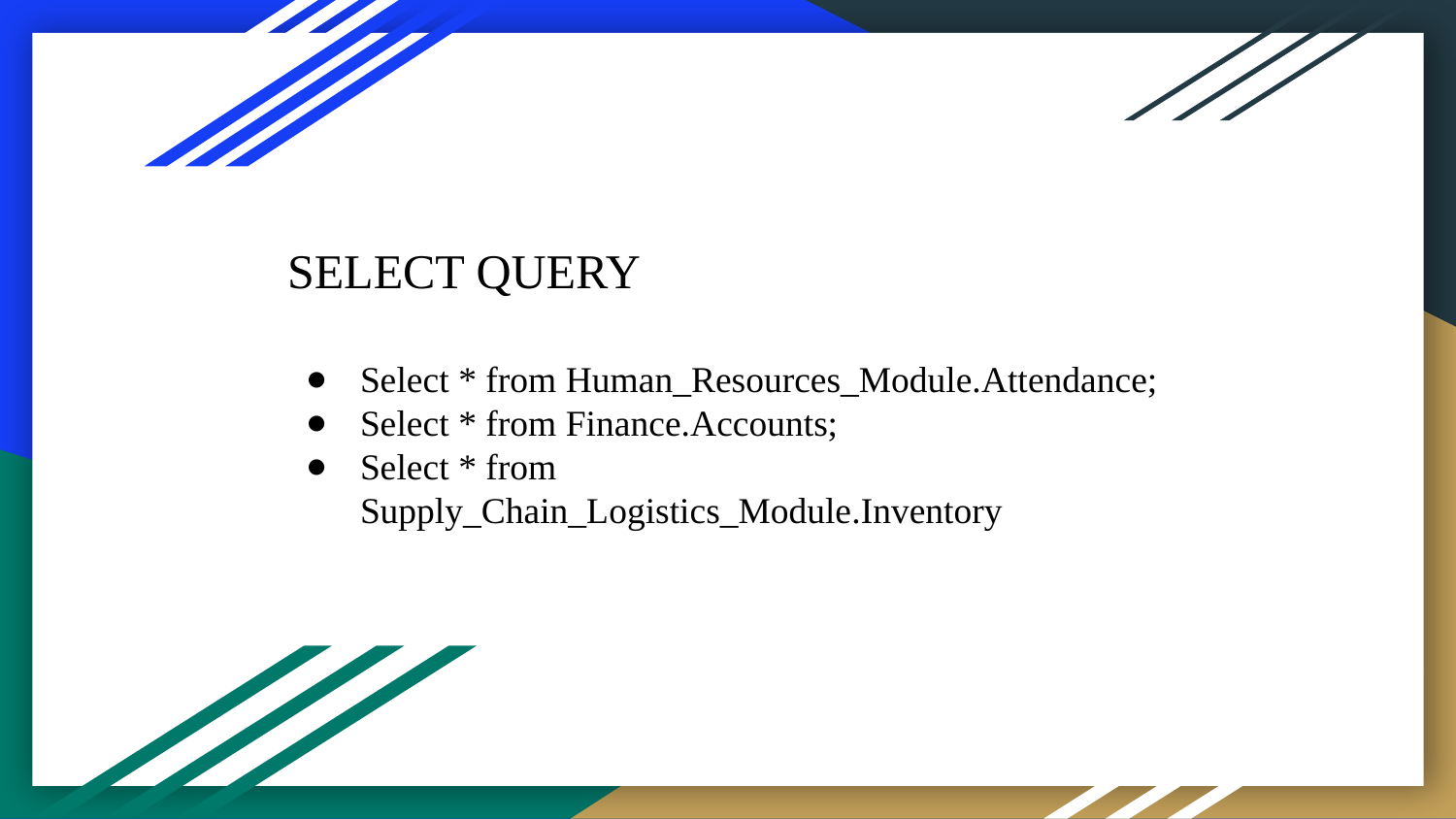

SELECT QUERY

Select * from Human_Resources_Module.Attendance;
Select * from Finance.Accounts;
Select * from  Supply_Chain_Logistics_Module.Inventory